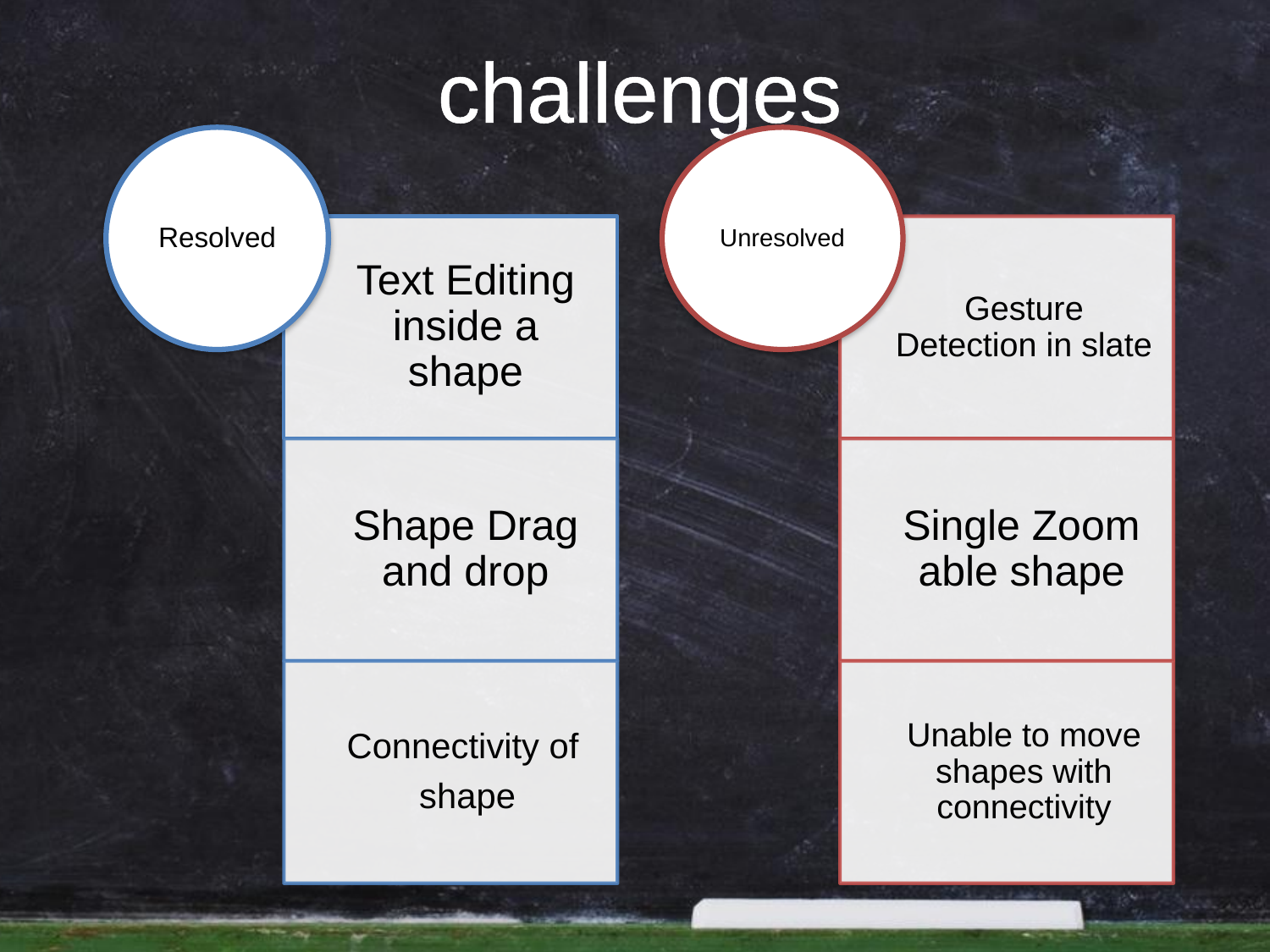

challenges
Text Editing inside a shape
Shape Drag and drop
Connectivity of
shape
Resolved
Gesture Detection in slate
Single Zoom able shape
Unable to move shapes with connectivity
Unresolved